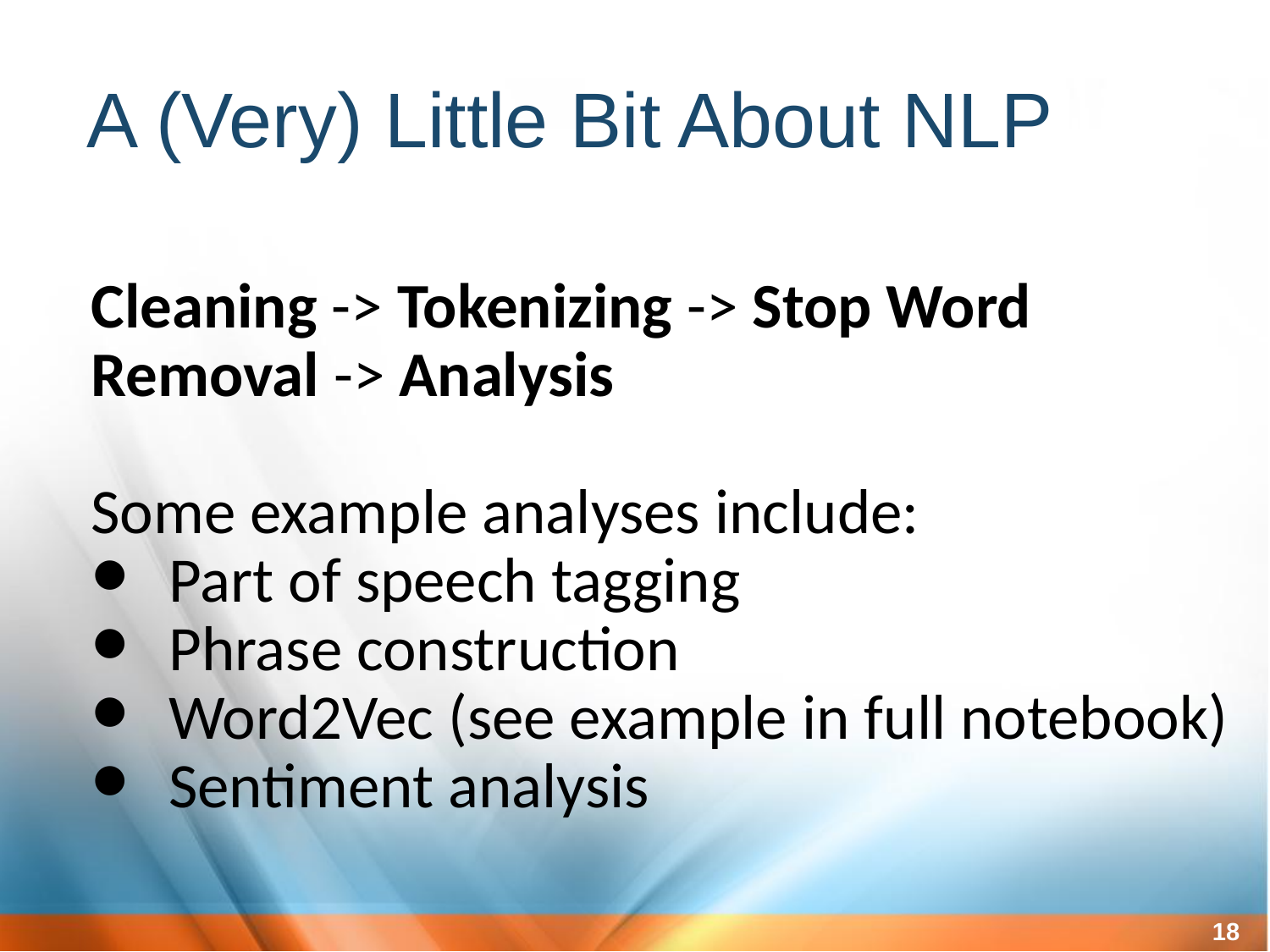

A (Very) Little Bit About NLP

Cleaning -> Tokenizing -> Stop Word Removal -> Analysis

Some example analyses include:
 Part of speech tagging
 Phrase construction
 Word2Vec (see example in full notebook)
 Sentiment analysis